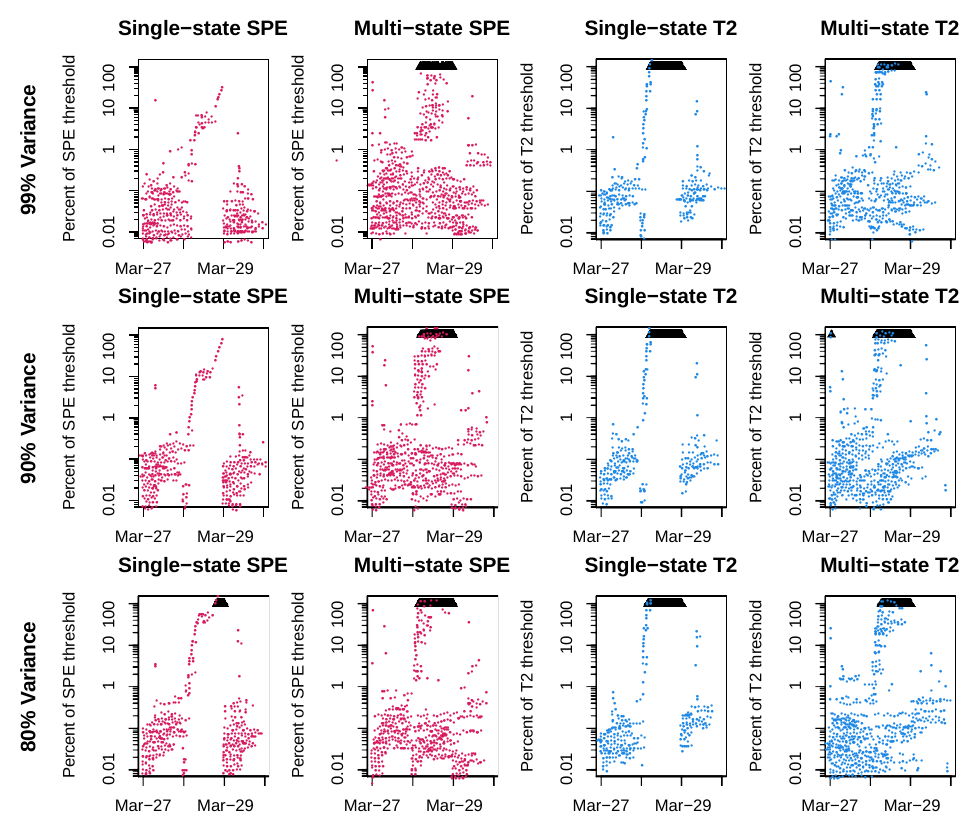

Single−state SPE
Multi−state SPE
Single−state T2
Multi−state T2
10 100
10 100
10 100
10 100
●
Percent of SPE threshold
Percent of SPE threshold
●●●●●●●
●●● ●●
●
●●●●●●●
● ● ●

Percent of T2 threshold
Percent of T2 threshold

●
●●●● ●●●
●●●● ●
●
● ●●●● ●

● ● ●

●●
●
●● ● ●

●●
●●●

●
● ●
●
●

●
●●●
●●

●
●● ●
●
99% Variance
●
● ● ●

●
●●
●●
● ●●
●
●
●	●●
●

●
●
● ●●●●●
●
●●●
●
●
●
●
●
●
●●●● ●

●●	●●●●●●●●
●●●●
●●
●●●
● ●●●● ●
●●
●
●
●● ●● ● ●
●●● ●
●	●● ●● ●

●●●●
●
●

●●●

●
●

●●●●●●
●● ●● ●●
●
●●●

●● ●●

●
●● ●●●●●●
●●●●●●
● ●
●

●
●
●●
●●●● ●●●

●
●
●
● ●
●
●●●● ● ●
● ●
●
● ●
●●
● ●
●

●●●●●● ●
●
●
●●
● ●
● ● ●●● ●●
● ●
●

●●●
●●
●
●●
●
●●●● ●●●●●
●
● ●●
1
1
1
1
● ●●●●
● ●● ●● ●● ●
●
●
●● ●
● ●
●
●●● ●●●●
●
●
●	●● ●

●
●
● ●●●                           ●●●                                                   ●	●●●● ●●●

● ●● ● ●
●
●●●●
●
●●●●●●●●

●●●●●●●●
●
●●● ●
●
●●
●
●●●●●●●●●●●●● ● ● ●●●●●●

●
● ●●● ●	●●● ●
● ● ●
●
●
● ●●● ●●●●●● ● ● ● ●●●●●●●●

●
●● ●
●●●●●●●● ● ● ●●● ●
●
●
●●●●● ●● ●●● ● ●● ●●●●●●●●●●

●
● ●●
●●● ●
● ●●
● ●●●●●●●●●● ● ● ● ●● ●●●●
●●●●●●
●●●●●●●●●●●●●●●● ● ●●● ●●●●●●●●●●●●●
●●●

●●●●●●●●●●●●●●●● ● ● ●●●● ●●●
● ●●● ●
●●
●●●●●●●●●●●●●●●●●● ● ●● ●●●●●●●●●●
●●●
● ● ● ●●
●●●●●●●●●● ● ●● ●● ●●●●●●●
●●●●●●●●●●
●● ●●● ●●
● ●●
●●●●●●●●●●●●●●●●● ●●●●● ●●●●●●●●●●●●

●●●●●●●●●●●●●
●●●●●●●●●●●● ●● ●●●●●●●●● ●
● ●●●●●●●●●●●●
●●●●●●●●●●●●●●
●●●●●●●●●●
●●●●●●●●●●●●● ●●●● ●●●●●●●●●●●●●●
●●●●●●●●● ●●
●●●●●●●● ●●●●●●
● ●●●
●●●●●●●●●●●●●● ● ● ●● ●●●●●●●●
●●●●●●●●●●●●● ● ●● ●● ●●●●●●●
●●● ●●●●●●●●●●
●●
●●●●●●●●●●●●●●●●●● ●●●●●●●●●●●●●●●●●
●●●●●●●●● ●●
●●●●●●●●●●●●●●●
●●●●●●●●●●●●●● ● ●●●●●●●●●●●●●●●●●●●●
●●●●●●●●●●●●●●●● ● ●●● ●●●● ●●●●●●●●●
●●● ●
●●●●●●●●●●●●●●
●●●●●●●●●●●●
●●●●●●●●●●●●●●●
●●●●●●●●

●●●●●●●●●●●●●●●●●● ● ●●●●●●●●●●●●●●●●●●●
●●●●●●●●●●●● ●● ● ●●●●●●●●●●●●●●●●●●●●●
●● ●●●●

●●●●●●●●●●●
●●●●●●●●●●●●
●●●●●● ●●●●● ●

● ●●●
●● ●●●●●●●●●●●●●
●●●●●●●●●●●●●●●●●● ●●●● ●●●●●●●●●●●●●
●●●●●●●●●●●●
●● ●●●●●●●●

●● ● ●
● ●
●●●●●●●●●●●●●●●●●●●●● ●●●●●●●●●●●●●●●●
●●●● ●● ●

● ●●●●●●●●●●●●●
●●●●●●●●●●●●●●●●●●●●●●●●●●●●●●●●●●●●
●●●●●●●●●
●●●●●●●●●●●●●●●●●●●●● ● ●●●●●●●●●●●●●
●● ●●●●●●●●
●●●●●● ●●●●●●●●●● ●●● ●●●●●●●●

●●●●●●
●●
●●●●●●●●●●●●●
●●●●●●●
●●●●●●●●●●●●●●●●●●●
●●●●●
●●●●●●●●●●●●●●●●● ●●●●●●●●●●●●●●●●
●●

●●●●●
●●●●●●●●●●●●●●●●
●●●● ● ● ●●●● ●●●●● ●●●●●●
●●
●●●●
●●●●●●●●●●●●●●●●●●●●● ●●●●●●●●●●●●●●●●
●●●●●●●●●●●●●●●●●●
●●●●● ●●●●●●●●
●●●● ● ●●●●●●●● ●●●●●●●●
●●●

●●●●●●●●●●●●●●●●●
●● ●● ●●●●●●●●
●●●●●●●●●●●●●●●●●●●●●● ● ●●●●●●●●●●●
●●●●●
0.01
0.01
0.01
0.01
●
●●●●●●●●●●●●●●●●●●
●●●●
●
●●●●●●●●●●●●●●●●●●●●●●
●●●●●	● ●
●●●●
●●●●●●●●●● ●●●●●● ● ● ●●●● ●●●●●●●●
●●●●●●●
●●●●●●●●●●●●●●●
●

●●●●●●● ●●●●●●●
●●●
●●●●●
●●●
●●●●●●●●●●●●
●●●
●●●●●●●●●●●●●●●●●●●●
●●●●●●●●●●●●●●●
● ●
●●
●●                                     ●
●●●	●●
●●    ●●  ●●
●●●●●●●●●●●●●●●●●●●●●●●●
●●●●●●●●●●● ●● ●●●● ● ●●●●●●●●●●●●
●   ●       ●	●●●●● ●●
●●●●●●●●●●●●●●●●●●
●
●●
●●
●
●●●●●●●●●●●●●●●●●
●
●●	●	●
●●●●●●●●● ●	●●●● ●●
●

●●●●●●●●● ●●●●	●●●● ●●●●●●●

Mar−27	Mar−29
Single−state SPE
Mar−27	Mar−29
Multi−state SPE
Mar−27	Mar−29
Single−state T2
Mar−27	Mar−29
Multi−state T2
10 100
10 100
10 100
10 100
● ●●
●
Percent of SPE threshold
Percent of SPE threshold
● ●●●●
●
●

●●● ●

●●●●●●●●●
Percent of T2 threshold
Percent of T2 threshold
●
●
●●● ●●●●
●●●      ●●
●●●●●●●
●●
●
●●●● ●

●

●●
●

● ●● ●●
●
●●●●
●
●
●●●●●●●●
●

●●●●
●●

●
●●●●●●●●●

●●
90% Variance
●
●
●

●●●●
●
●
●
●
●
●●●●●●●

●
●
●
●● ●
●●●● ●
●● ● ●
●●● ●
●●
●●●●●
●
●●●●● ●
●

●
●
●
●●●●●
●
●●●●●
●
●
●
●●●
●● ●
● ●●
●
●
●●●
●●●
●

●
●●●●
●

●
●●●
●
●

●
●
●
●●●
●●●

●
●
●

●●
●●
●
●
●
●
●●

●
●●●
●
●
●
●●
●
●●
●●
●
●
●

●
●
● ●

●
●
●● ● ●
●●● ●
●
●
● ●
●
● ● ●
●●

●
●
●●
●
●● ●●
●
●
1
1
1
1
● ● ●●
●
●
●
●
●● ●● ●● ●●
●
●

●
●● ● ●
●

●●

●
●● ●
●
● ● ●●
●

●● ●●●
●●●	● ● ●
●●
●● ●

● ●●
●●●●●●●       ●	●
● ●
●● ●●

● ●
●
●
●●● ●
● ● ●

● ●●●●●
●  ● ●●●●●●●	●●●●
●● ● ●
●
●
● ●
●●●●●●●●●●● ● ● ●●● ●●

● ●●●●●●●
●●●●●●●●●●●
●●●●●●●●●●● ● ●
● ● ●
●●●●●●●●●●●●●● ● ●
● ●
●
●● ●●●●●●

●●●●●●●●● ● ● ●● ●●●●●●●●●●●
● ●●●● ●
●●●●●●●●●
●●●●●●●●●●●●●
●●● ●
●● ●●●●●●●●●●●●●
● ●● ●●●●●●●
●●●●●●●●●●●●●●● ● ●● ●●●●●●●●●●●●
●●●●● ●●●
● ●● ●●●
●●●●●●●●●●●●● ●●●● ●●● ●●● ●●
●●●●●●●●●●●●●●●●●
●●●●●●●●●●●●●●● ● ●●●●●●●●●●●●●●
●●●●●●●●

●●●● ●●●
● ●●●●●●
●●●●●●●●
●●●●●●●●●●●●●●●● ● ●●●●●●● ●●● ●
●●●●●●●●●●● ●●
●●●●●●●●●●●●
●●●●●●●●●●●●● ● ●● ●●●●●●●●●●●●●●
●●●●●●●
●●●●●●●●●●●●
●●●●●●●●●●●●●
●●●●●●●●●●●●●●●●●
●●●●●●●●●●●●●●● ●● ●●●●●●●●●●●●●●●●
●●●●●●●●●●
●●●●●●●●●●●●●●●●● ●● ●●●●●●●●●●●●●
●●●●●●●●●●●●●●● ● ●●●●●●●●●●●●●●●●●●●●
●●●●●●●●●●● ●●
●●●●●●●●●●●●●●●●
●●●●●●●●●●●●
●●●●●●●●●●●
●●●●●●●●●●●●●●●● ●● ●●●●●●●●●●●●●●
●●●●●●●●●●●●●
●●●● ●●●●●

●●●●●●●●

●●●●●●●●●●●●●
●●●●●●●●●●●●●●●●●●● ● ●●●●●●●●●●●●●●●●●●
●●●●●●●●●●●●●● ●●●●●●●●●●●●●●●●●

●●●●●●●●●●●●●
●●●●●●●●●●● ●
●●●●●●●●●●●●●●●●●
●●●● ●
●●●●●●●●●●●●●●●● ● ●● ●●●●●●●●●●●●●●
●●●●●●●●●●●●●●●●● ●●●●●● ●●●●●●●●●●●

●●●●●●●●●●●● ●
● ●●●
●●●●●●●●●●●● ●●●●●● ●●●●●●●●●●●●●●●
●●●●●●●●●●●●●●●●● ●●●●●●●●●●● ●● ●●

●●●●●●● ●●●
●●●●●●●●●●●●●
●●●● ● ●

●●●●●●●●●●● ●●
●●●●●●●●● ●●
●●●●
●●●●●●●●●●●●●●●●●● ●●●●●●●●●●●●●●
●●●●●●●●●●●●●●●●●● ●●●●●●●●●●●●●●
●●●●	●●
●●●●●● ●●●

●●●●●
●
●●●●●●●●●
●●●●●● ● ●●●●●●●● ●●●●●●●●●●●●●●●●
●●●●●●●●●●●● ●●● ●● ●●●●● ● ●
●●●●●● ● ●●●●●●●● ●●●●●●●●●●●●●
●●●●●●●●●●● ●● ●●●●●● ●●●●●●●
●
●●●●●●●●
●●
●●●
●
●●●●●●●●

●●●●●
●●
●●●●●●●●● ●●●●●●●●●●●●●●●●●●●●
●●●
0.01
0.01
0.01
0.01
●●●●●●
●●●●●●●
●●
●
●●●●●● ●●●●●●●●●
●●
●●
●● ● ●●●●●●●
●●●● ● ●● ●●●● ●●●●● ●●●
●●●●●●●
●●●●●●
●●●●
●●●●●
●●

●●●●
●●●●●● ● ●●●●● ●● ●●
●●●●●
●●●●
●●●●●	●●●●●●
●●●●●●●
●●
●●
●●●●
●●●● ● ● ●● ●● ●●
●●
●●●●
●●●●●●
●●●●●●
●●
●
● ● ●●
●●●●
●●●●●	●
●●●	●
●●●●●
●●	● ●

●●●	●	●●
●●	●●	● ●●●

Mar−27	Mar−29
Single−state SPE
Mar−27	Mar−29
Multi−state SPE
Mar−27	Mar−29
Single−state T2
Mar−27	Mar−29
Multi−state T2
10 100
10 100
10 100
10 100
●
●●
Percent of SPE threshold
Percent of SPE threshold
●● ● ●
●● ●●●
●
●●

●●● ●
● ● ●
●
●●
●●
Percent of T2 threshold
Percent of T2 threshold
●● ●●
●● ●
●● ●●
●● ●●
●
●●● ●
●●●●●
●● ●● ●
● ●●●●
●
●● ●
● ●●
●
●●●●●●●●●
● ●●
●●●●●●●●
●
● ●●●
●
80% Variance
● ● ●
●
●●●●●●●●●
●
●
●
●
●●
●●●●● ●●
●● ● ●
●
●●
●●●●
●
●
●●●●
●
●●
●
●●
●●●
●
●
●●●●
●●
●●
●
●
●
●●●
●
●●
●
●
●
●
●●
●●
●
●

●
●
●      ●

●●●●        ●	●
●    ●	●   ●
●
●●
●
●●
●
●
●
●●
●
●●●
●
●●
●●●
●●
●
●●●
●
●
●
●
●
●●●●
●●●
●
●●
●●●
●
●●●
●● ●●●●
●●
●● ●●●●
●
●
● ●
●●
●
●
●	●
●●
●●
●
1
1
1
1
●● ● ●
●●
●
●●●
●
●
● ●●
●
●
●●
●● ●
● ● ●● ● ●
●
● ●
●● ●
●●
●●●●
●
●
● ●●
●●● ●●
●●● ●
●
● ●● ● ●
●●● ●●
●     ●●●
● ●● ●●
●
●●●●●●●  ●●●	●●●●●●●●●●●●
●
● ●●● ●
●●● ●●●
●●●●● ●
●●
●●●●●●●●●● ●
● ● ●
● ●● ● ●
●●●●●
● ●●●●●● ●●●
● ●
● ●●●● ●
● ●●●●●●●●●●●
●●●●●●●●●●●●●● ●● ●●●●●●●●●●●●●●
● ●●●●
●●●●●●●●●●●● ● ●● ●●●●●●●●
● ●● ●
●●●●●●●●●●●●●
●●●●●●●● ●
●●●●●●●●●
●●●●●●●●●●●●● ● ●
● ●●●●
●●●●●●●●●●●●●●●●	●●●●●●●●● ●●
●●●●●●●●●●●●●●●
●●●● ●
●●●●●●●●●●●●●●●●●●	●●●●●●●● ●●●●●
●●●●●●●●●●● ● ●● ●●●●●●●●●●
●●●●●●●●●●
●●●●●●●●●●●
●●●●●●●●●●●●●●●●
●●● ●●
●●●●●●●●●●●●
●●●●●●●●
●●●●●●●●●●●●●●●● ●● ●●●●●●●●●●●●●●●
●●●●●●●●●●● ●●●● ●●●●●●●●●●●●
●●●●● ●●
●●●●●●●●●●●●
●●●●●●●●●●●●●●●●●● ● ●● ●●●●●●●●●●●●●
●● ●●●●●●●●●●
●●●●●●●●●●●●●●●● ●● ●●●●●●●●●●●●●●●●●●●
●●●●●●●●●●●●●●●●●●
●●●●●●●●●●●●●●●●●●●
●●●●●●●●●●●●●●●●●●●
●●●●
●●●●●●●●●●●●● ●● ●●●●●●●●● ●●
●●●●●●●●●●●●●●
●●●●●●●● ●●●●●
●●●●●●●●●●●●●●
●●●
●●●●● ●●●●●●●●●
●●●●●●●●●●●●●● ● ● ●●●●● ●●● ●
●●●●●●●●●●●●● ● ●●●●●●●●●●●●●●●●●
●●●●●●●●●●●●●
●●●●●●●●●●●●●●●
●●●
●●● ●●●●●●●●●
●●●●●●●●●●●●●●●●● ● ●● ●●●●● ●●●
●●●●●●● ●●●●●●●
●●●●●● ●●●●●
●●●●●●●●●●●●●●● ●●●●●●●●●●●●●●●●●●●●
●●●● ●●●●●●●●
●●●●●●●●●●●●●●●●●● ● ●●●●●●● ● ●
●●●●●●●●●●●●●
●●●●● ●●●●● ●● ●●● ● ●●●●●●●●●●●●●●
●●●●●●●●●●●●●●●●
●●●● ●●●●●●●
●●●●
●●●●●●●●●●●●
●●●●●●●●●●●●●●●●● ● ● ●●● ●
●●●●●●●● ●●●●● ●●●●●●●●●●●●●●●●●
●●●●●●●●●●●●●●
●●
●●●●●● ●●●●●●
●●●●●●●●●●●●●●●
●
●●●●●●●●●●●
● ●●● ●●●●●●●●●●●●●●●●●
●●●●●●●●●●●●●●●●● ●●●●●●●●●●● ●●
●●●●●
●●●●●●●●●●●●●●
●
●●●●●
●●●●●●●●●●●●●●●●● ●●●●●●●●●● ●● ●
●● ●●●●
●●●●●●●
●●●●●● ●●●●●●●●●●●●●●●●●
●●●
●●●●●●●●●●●●●●●● ●●●●●● ●●●● ● ●
●●●●●●●
●●●●●●● ●●●
●●●● ● ● ●●●●●●●●●●●●●●●
●●●●●●●
●●●●	●
●●●●●●
0.01
0.01
0.01
0.01
●●●●●●●●●●●●●●●●●●●● ●●●●●●	●
● ●●●
●
●●●●
●●●●●●●●●●●●●●
●●● ● ●●●
●
●●●●●●●●●●●●●●●●●●●● ●●
●●●●
●●●●●●
●●●●
●●
● ●	●●●●●●●● ●
●●●●●●●●●●●●●●●●●●●     ●●      ●	●
●
●●
●●●●
●●●●●
●	●●●●●
●●●●●
●●
●●●●●●●●●●●●●●● ●	●
●●●
●●
●●
●
●●●●●
●●●
●●
●
●●
●●
●●●●●●●●●●● ●● ●
●●●
●●●●●
●
●
●●●
●●●●
Mar−27	Mar−29
Mar−27	Mar−29
Mar−27	Mar−29
Mar−27	Mar−29